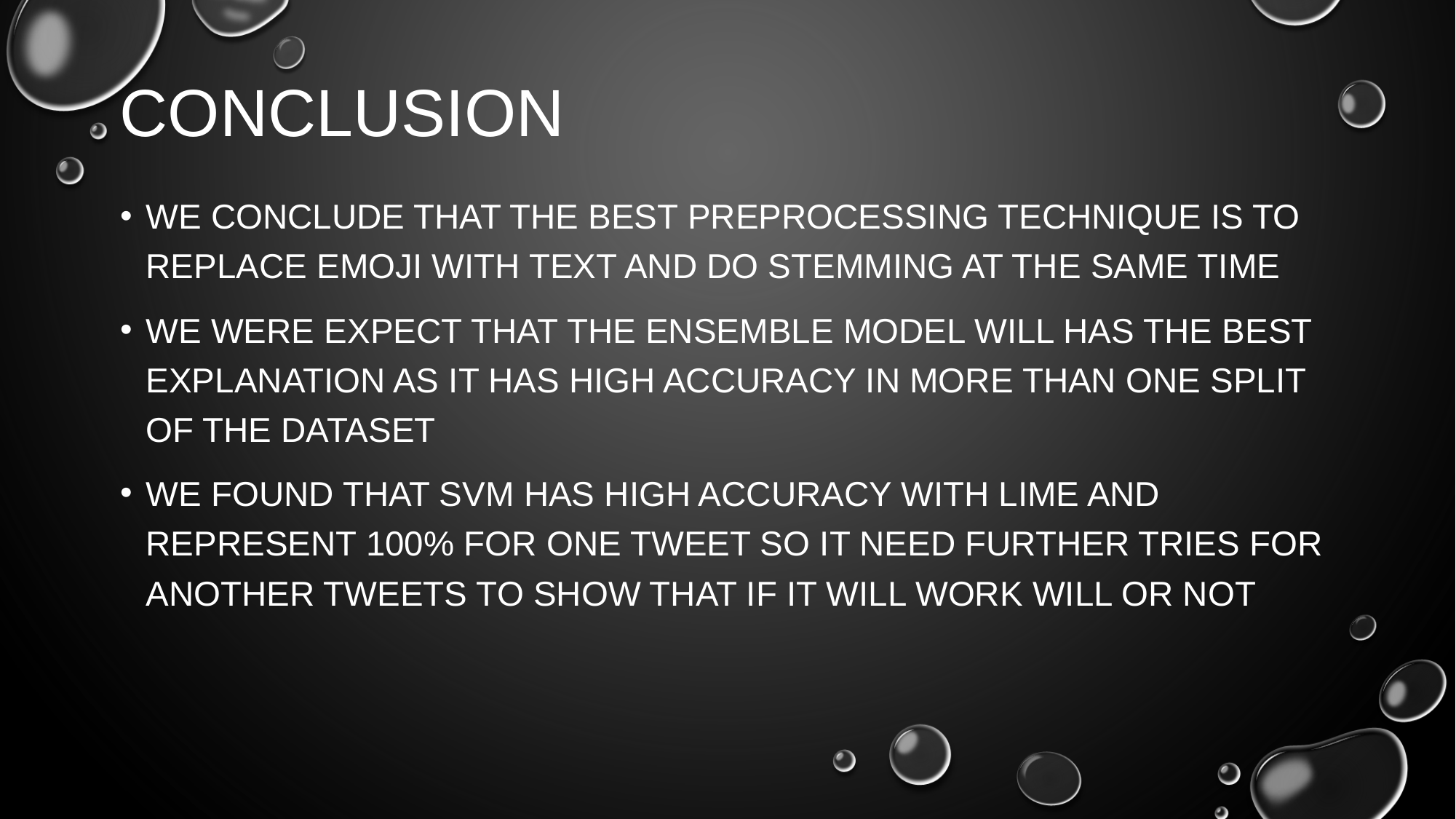

# Conclusion
We conclude that the best preprocessing technique is to replace emoji with text and do stemming at the same time
We were expect that the ensemble model will has the best explanation as it has high accuracy in more than one split of the dataset
We found that svm has high accuracy with lime and represent 100% for one tweet so it need further tries for another tweets to show that if it will work will or not